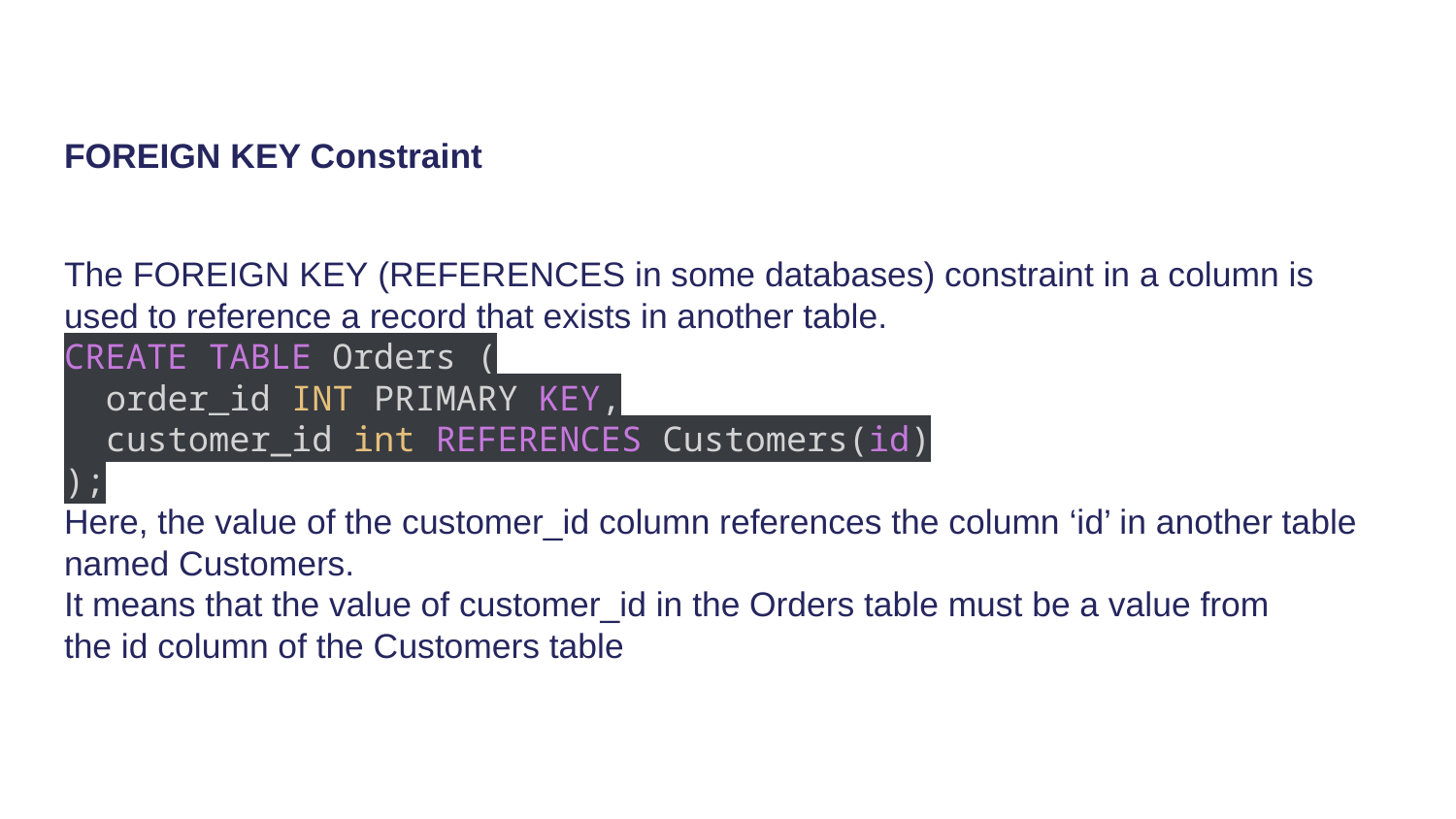

FOREIGN KEY Constraint

The FOREIGN KEY (REFERENCES in some databases) constraint in a column is used to reference a record that exists in another table.
CREATE TABLE Orders (
  order_id INT PRIMARY KEY,
  customer_id int REFERENCES Customers(id)
);
Here, the value of the customer_id column references the column ‘id’ in another table named Customers.
It means that the value of customer_id in the Orders table must be a value from the id column of the Customers table